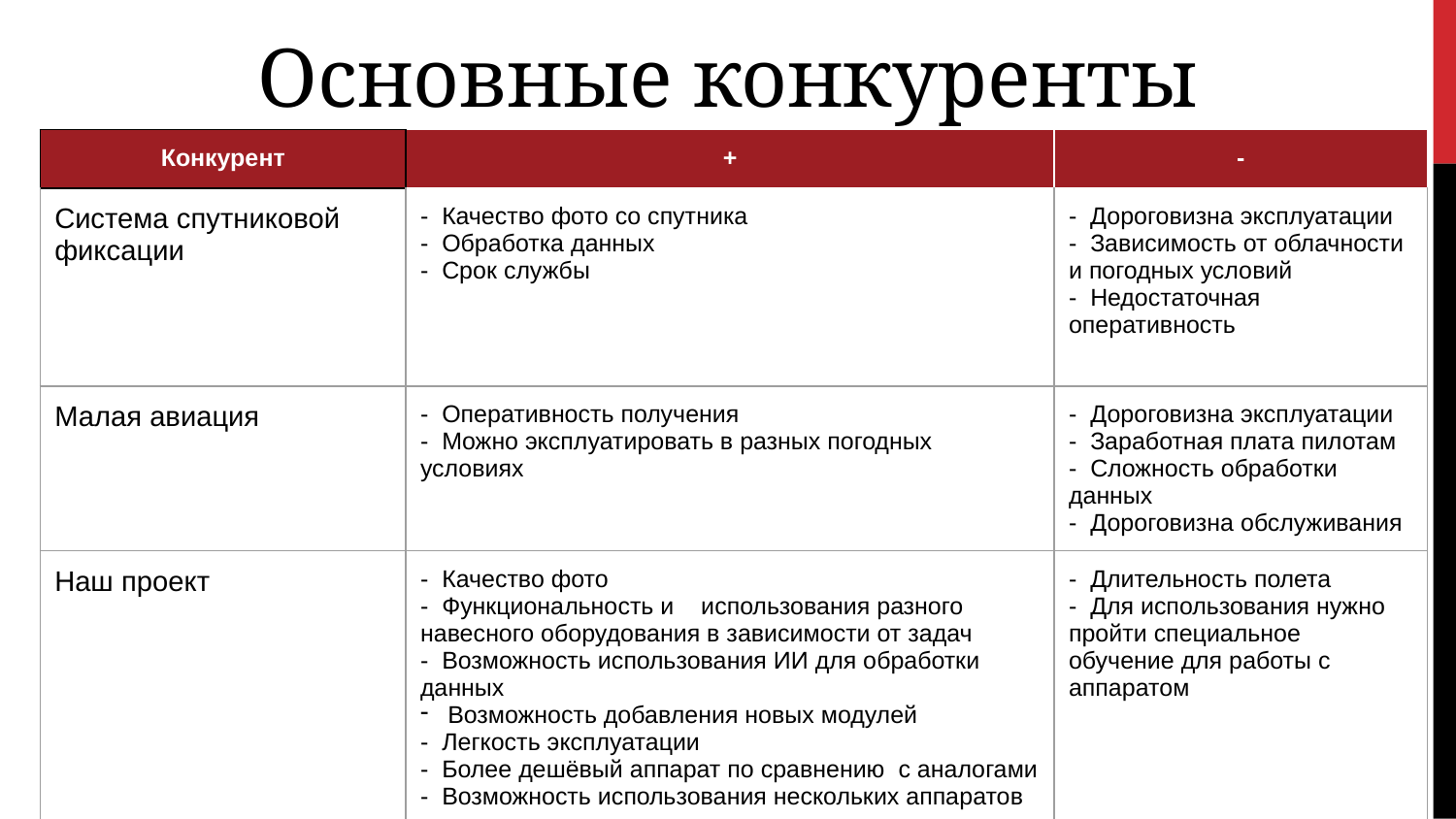

Основные конкуренты
| Конкурент | + | - |
| --- | --- | --- |
| Система спутниковой фиксации | - Качество фото со спутника - Обработка данных - Срок службы | - Дороговизна эксплуатации - Зависимость от облачности и погодных условий - Недостаточная оперативность |
| Малая авиация | - Оперативность получения - Можно эксплуатировать в разных погодных условиях | - Дороговизна эксплуатации - Заработная плата пилотам - Сложность обработки данных - Дороговизна обслуживания |
| Наш проект | - Качество фото - Функциональность и использования разного навесного оборудования в зависимости от задач - Возможность использования ИИ для обработки данных Возможность добавления новых модулей - Легкость эксплуатации - Более дешёвый аппарат по сравнению с аналогами - Возможность использования нескольких аппаратов | - Длительность полета - Для использования нужно пройти специальное обучение для работы с аппаратом |